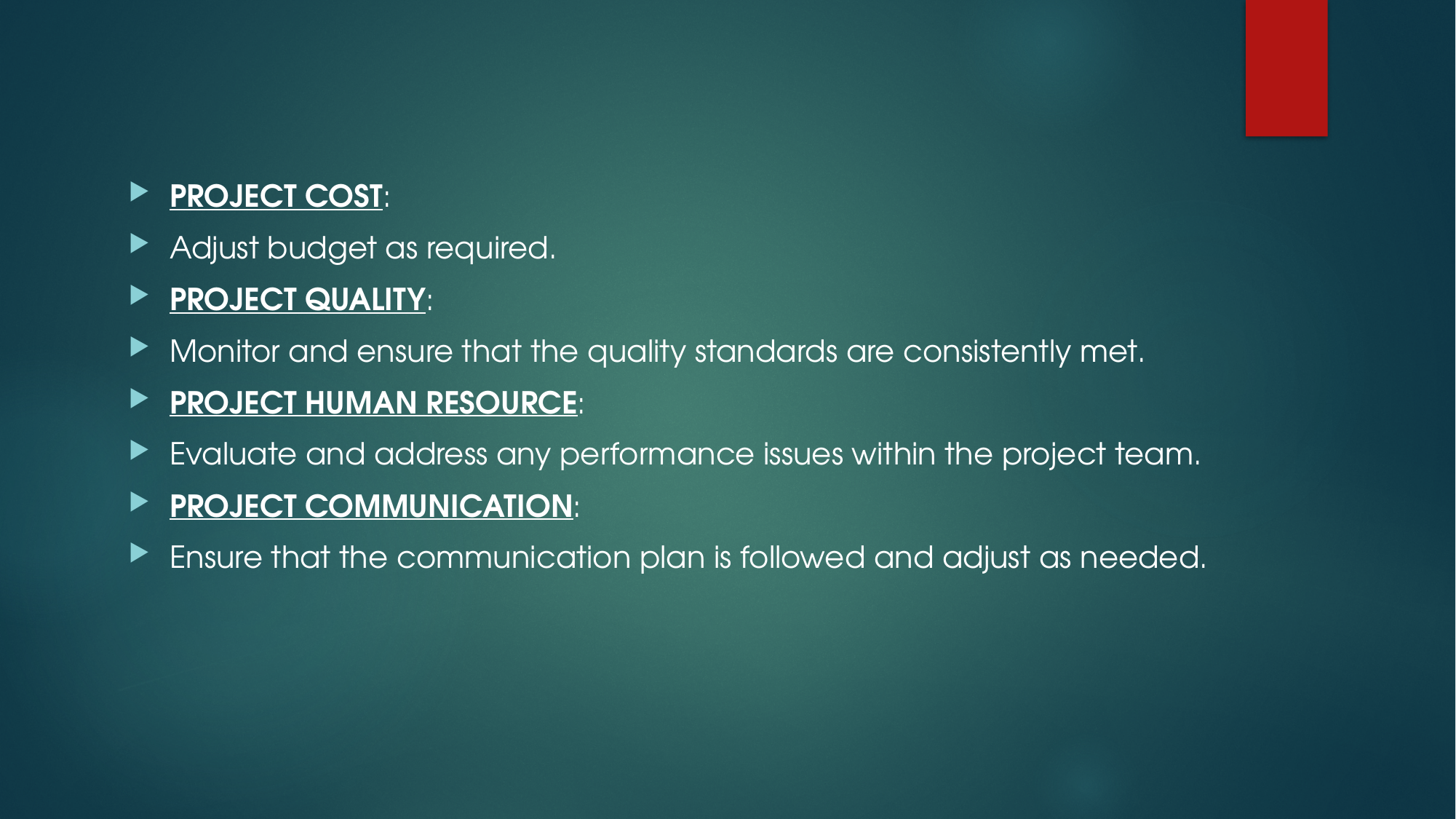

PROJECT COST:
Adjust budget as required.
PROJECT QUALITY:
Monitor and ensure that the quality standards are consistently met.
PROJECT HUMAN RESOURCE:
Evaluate and address any performance issues within the project team.
PROJECT COMMUNICATION:
Ensure that the communication plan is followed and adjust as needed.